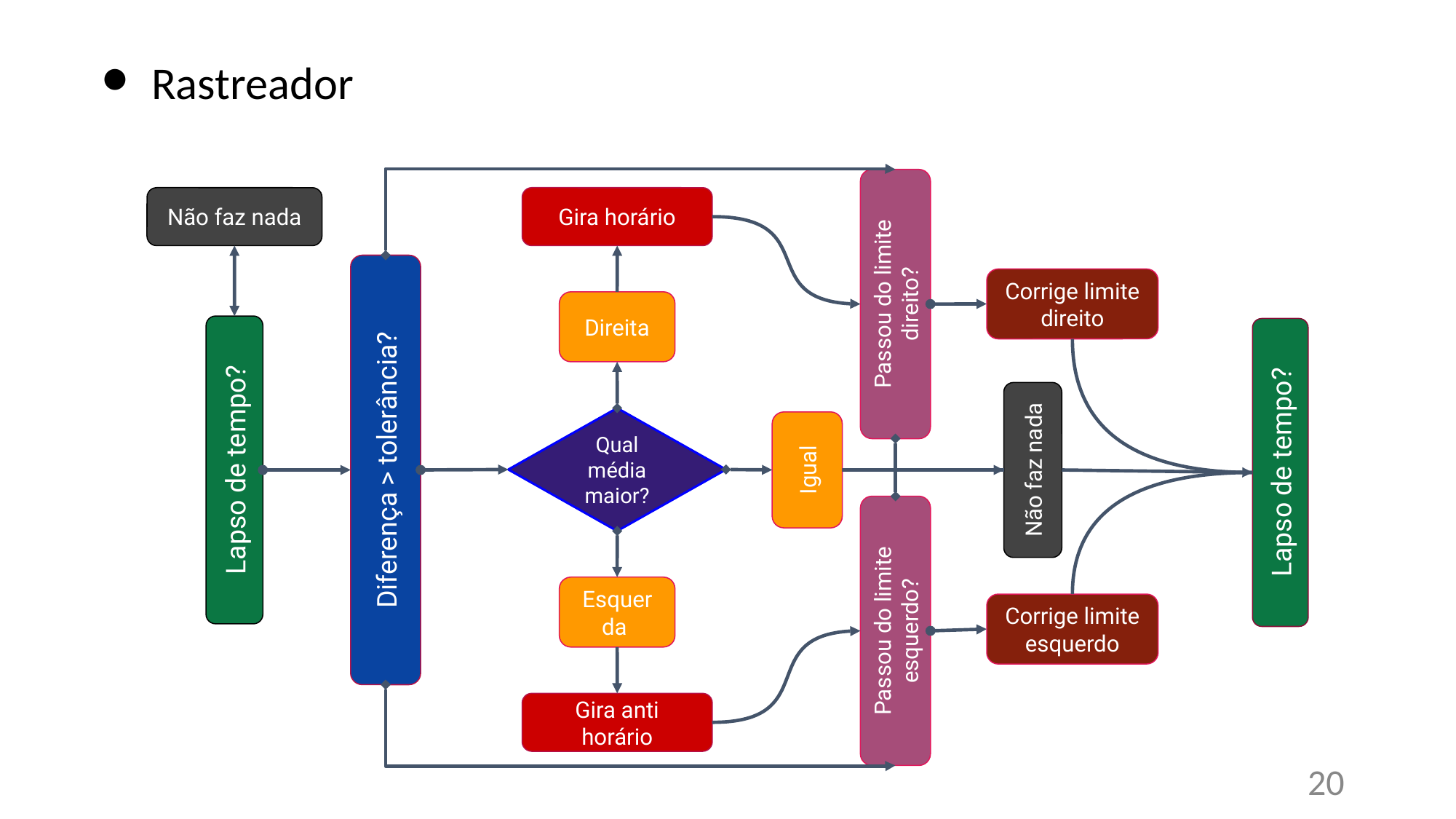

Rastreador
Gira horário
Não faz nada
Passou do limite direito?
Corrige limite
direito
Direita
Qual média maior?
Igual
Diferença > tolerância?
Não faz nada
Lapso de tempo?
Lapso de tempo?
Esquerda
Corrige limite esquerdo
Passou do limite esquerdo?
Gira anti horário
20